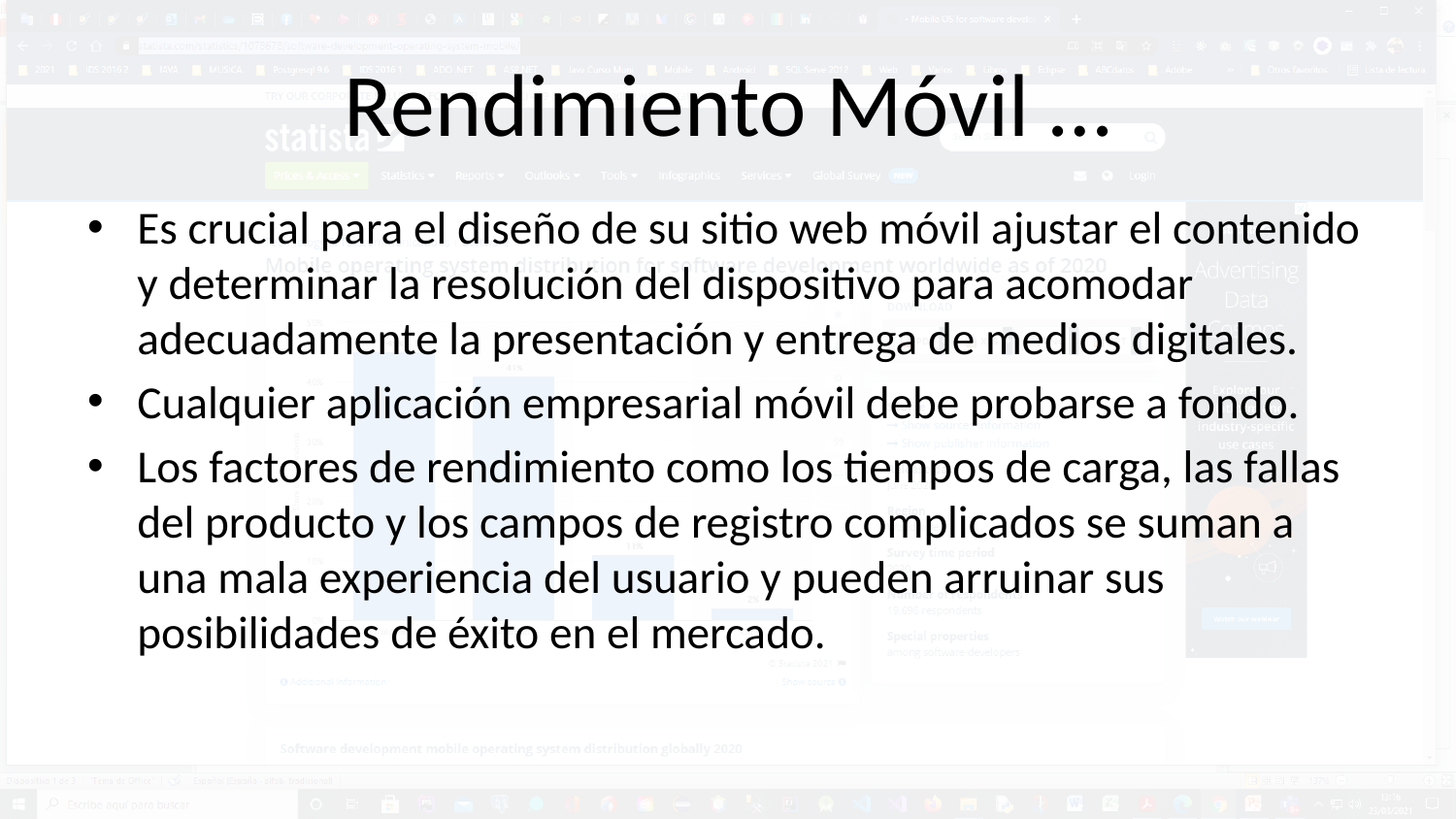

# Rendimiento Móvil …
Es crucial para el diseño de su sitio web móvil ajustar el contenido y determinar la resolución del dispositivo para acomodar adecuadamente la presentación y entrega de medios digitales.
Cualquier aplicación empresarial móvil debe probarse a fondo.
Los factores de rendimiento como los tiempos de carga, las fallas del producto y los campos de registro complicados se suman a una mala experiencia del usuario y pueden arruinar sus posibilidades de éxito en el mercado.